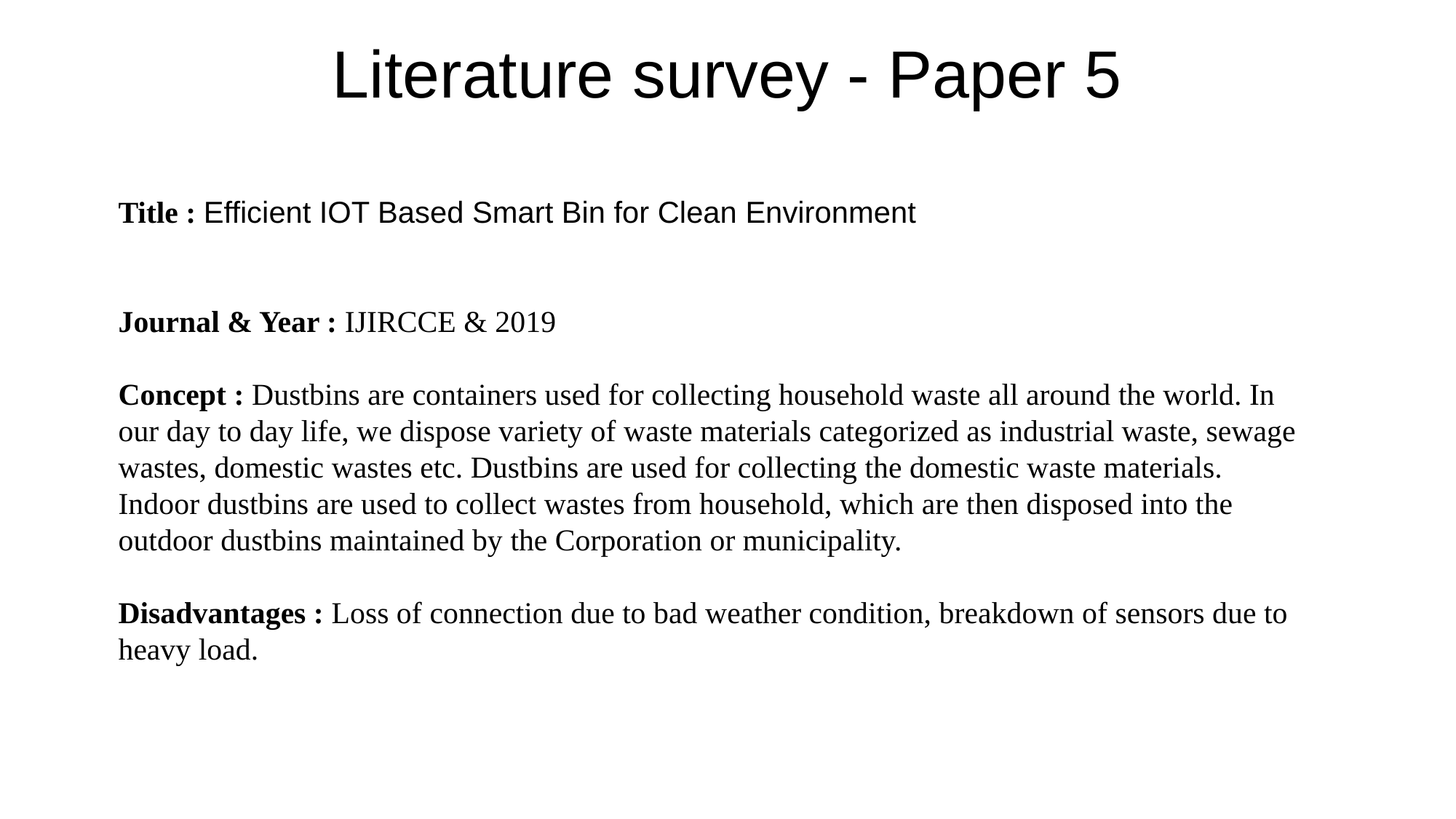

# Literature survey - Paper 5
Title : Efficient IOT Based Smart Bin for Clean Environment

Journal & Year : IJIRCCE & 2019

Concept : Dustbins are containers used for collecting household waste all around the world. In our day to day life, we dispose variety of waste materials categorized as industrial waste, sewage wastes, domestic wastes etc. Dustbins are used for collecting the domestic waste materials. Indoor dustbins are used to collect wastes from household, which are then disposed into the outdoor dustbins maintained by the Corporation or municipality.

Disadvantages : Loss of connection due to bad weather condition, breakdown of sensors due to heavy load.